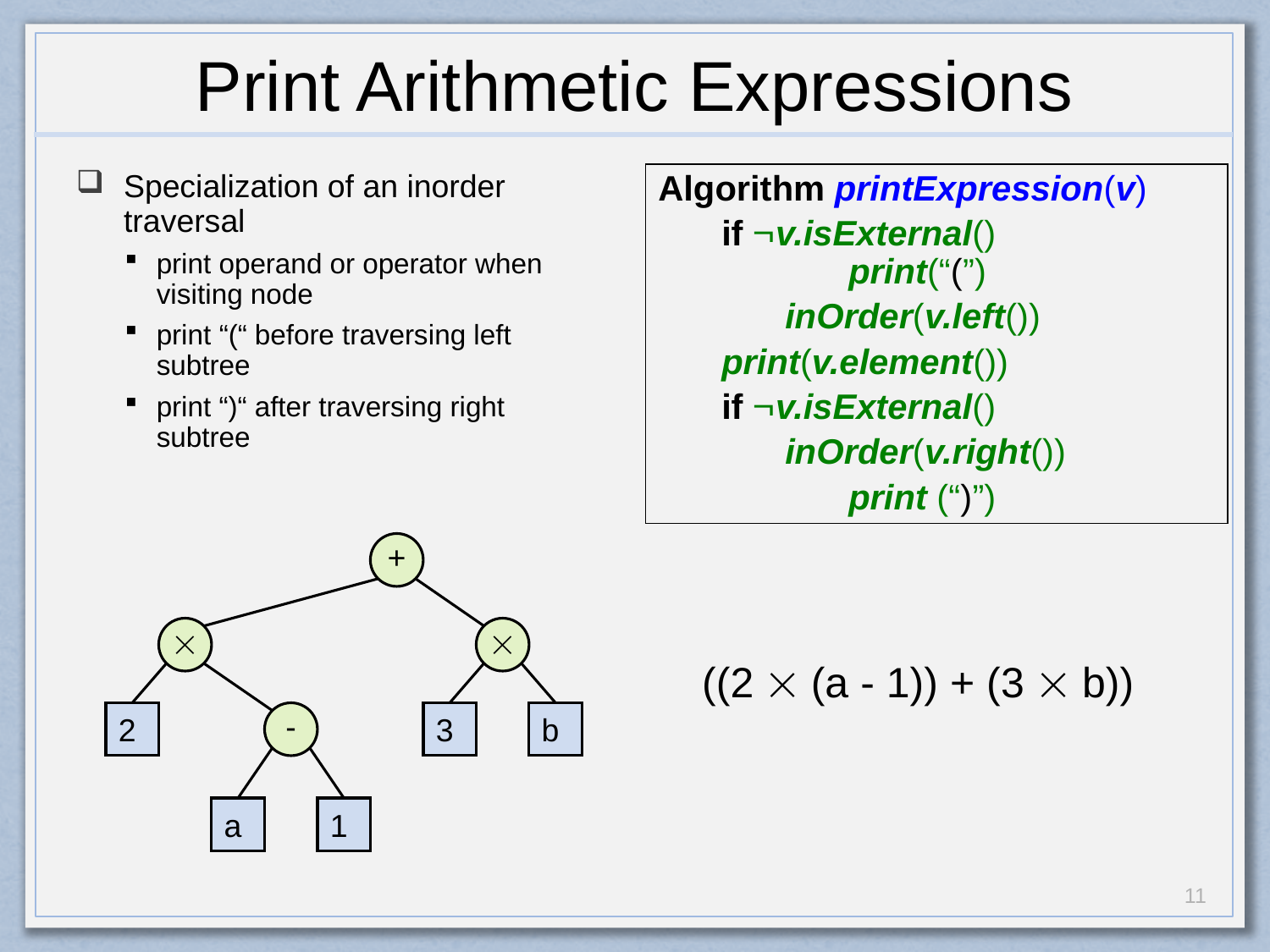

# Print Arithmetic Expressions
Specialization of an inorder traversal
print operand or operator when visiting node
print “(“ before traversing left subtree
print “)“ after traversing right subtree
Algorithm printExpression(v)
if ¬v.isExternal()
	print(“(”)
inOrder(v.left())
print(v.element())
if ¬v.isExternal()
inOrder(v.right())
	print (“)”)
+
×
×
2
-
3
b
a
1
((2 × (a - 1)) + (3 × b))
11